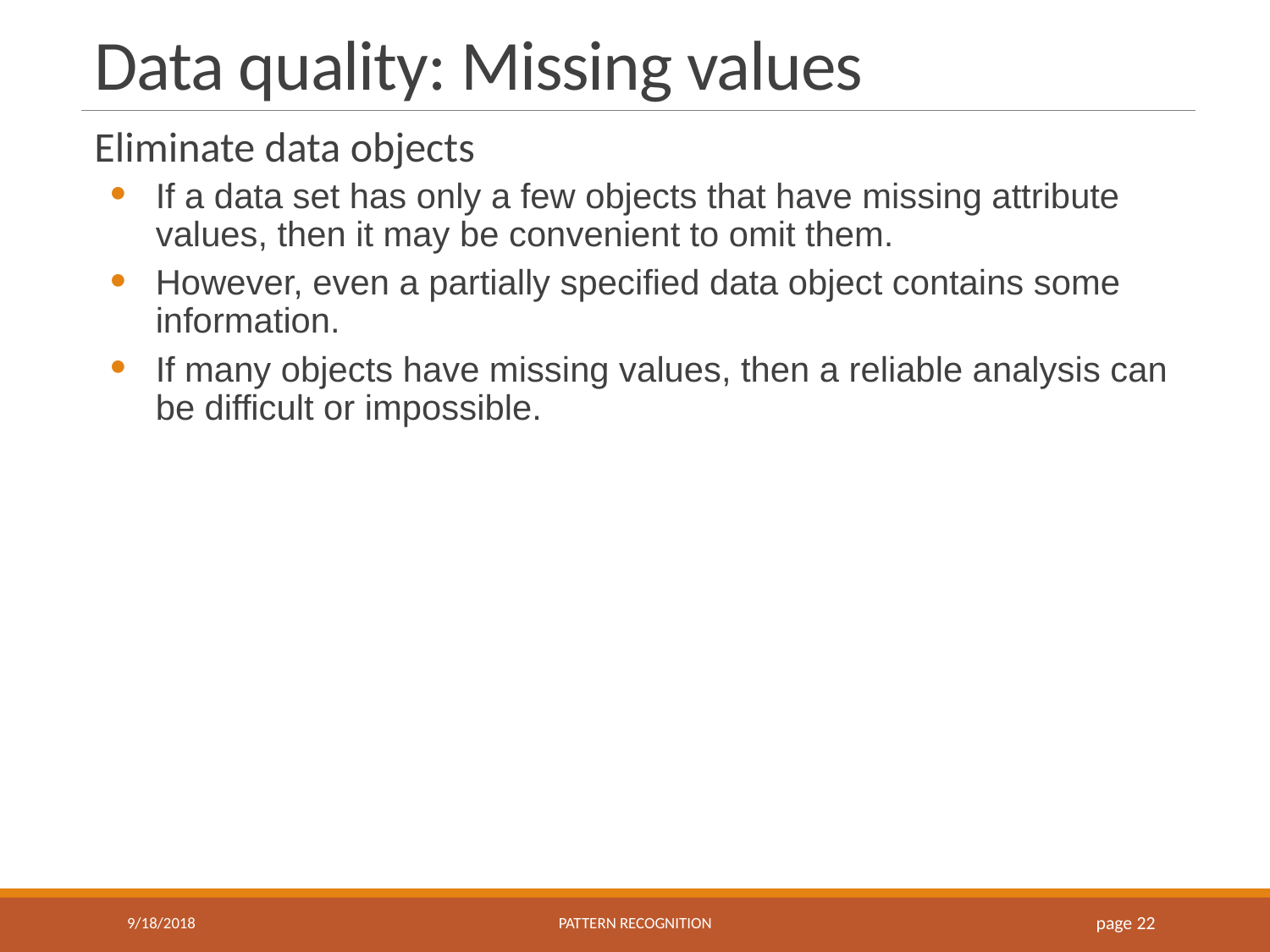

# Data quality: Missing values
Eliminate data objects
If a data set has only a few objects that have missing attribute values, then it may be convenient to omit them.
However, even a partially specified data object contains some information.
If many objects have missing values, then a reliable analysis can be difficult or impossible.
9/18/2018
Pattern recognition
page 22